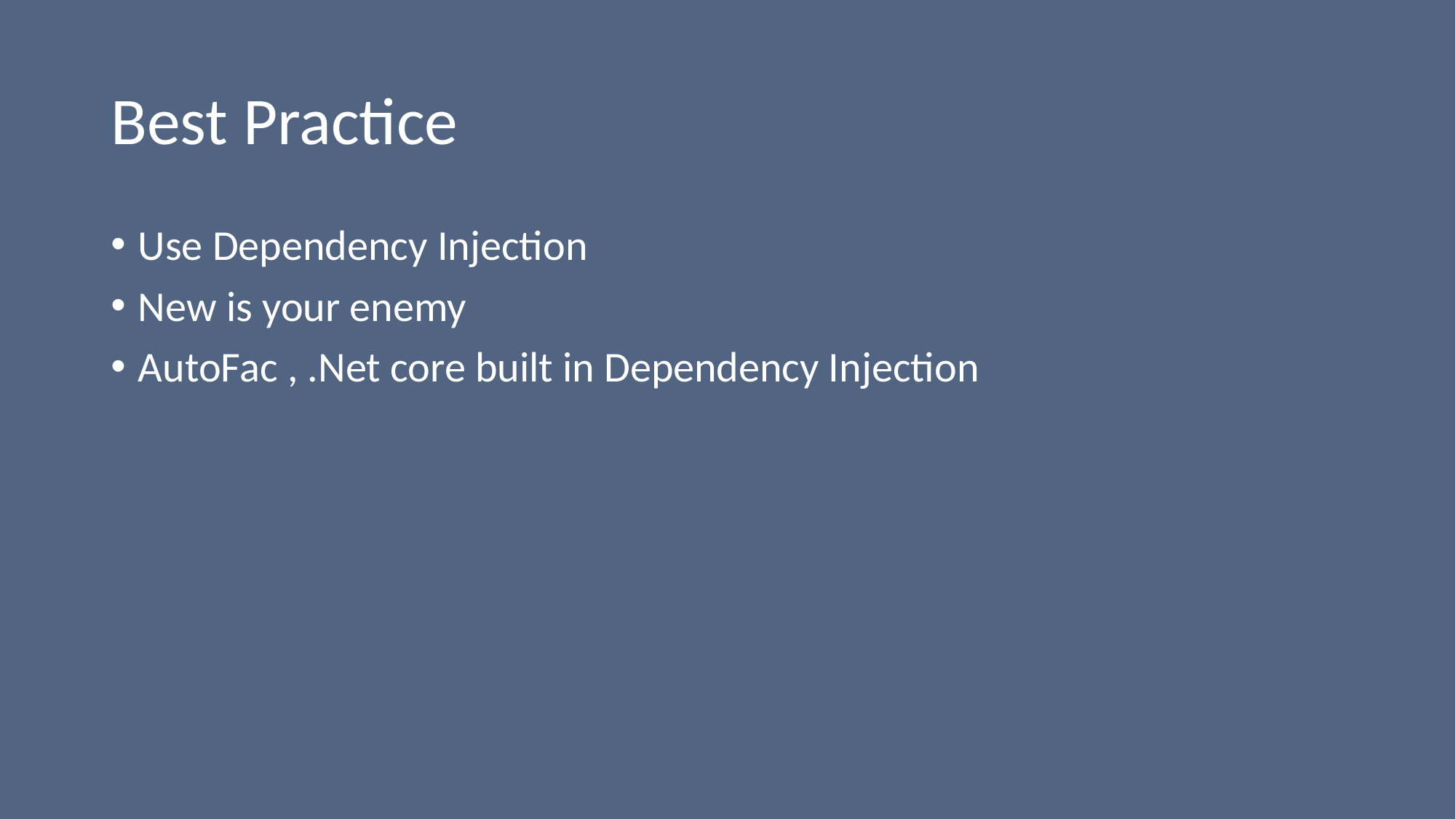

Best Practice
Use Dependency Injection
New is your enemy
AutoFac , .Net core built in Dependency Injection